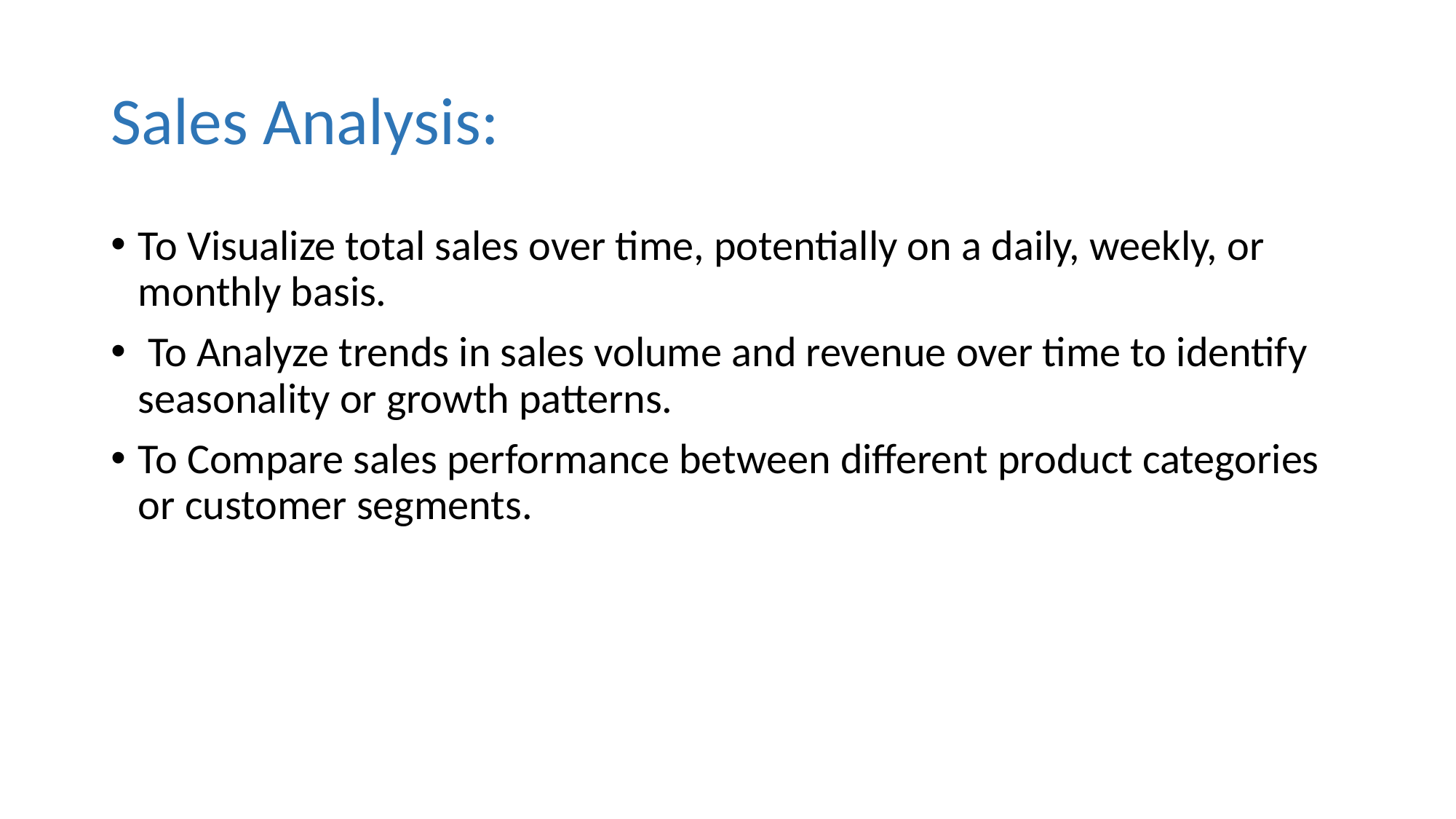

# Sales Analysis:
To Visualize total sales over time, potentially on a daily, weekly, or monthly basis.
 To Analyze trends in sales volume and revenue over time to identify seasonality or growth patterns.
To Compare sales performance between different product categories or customer segments.